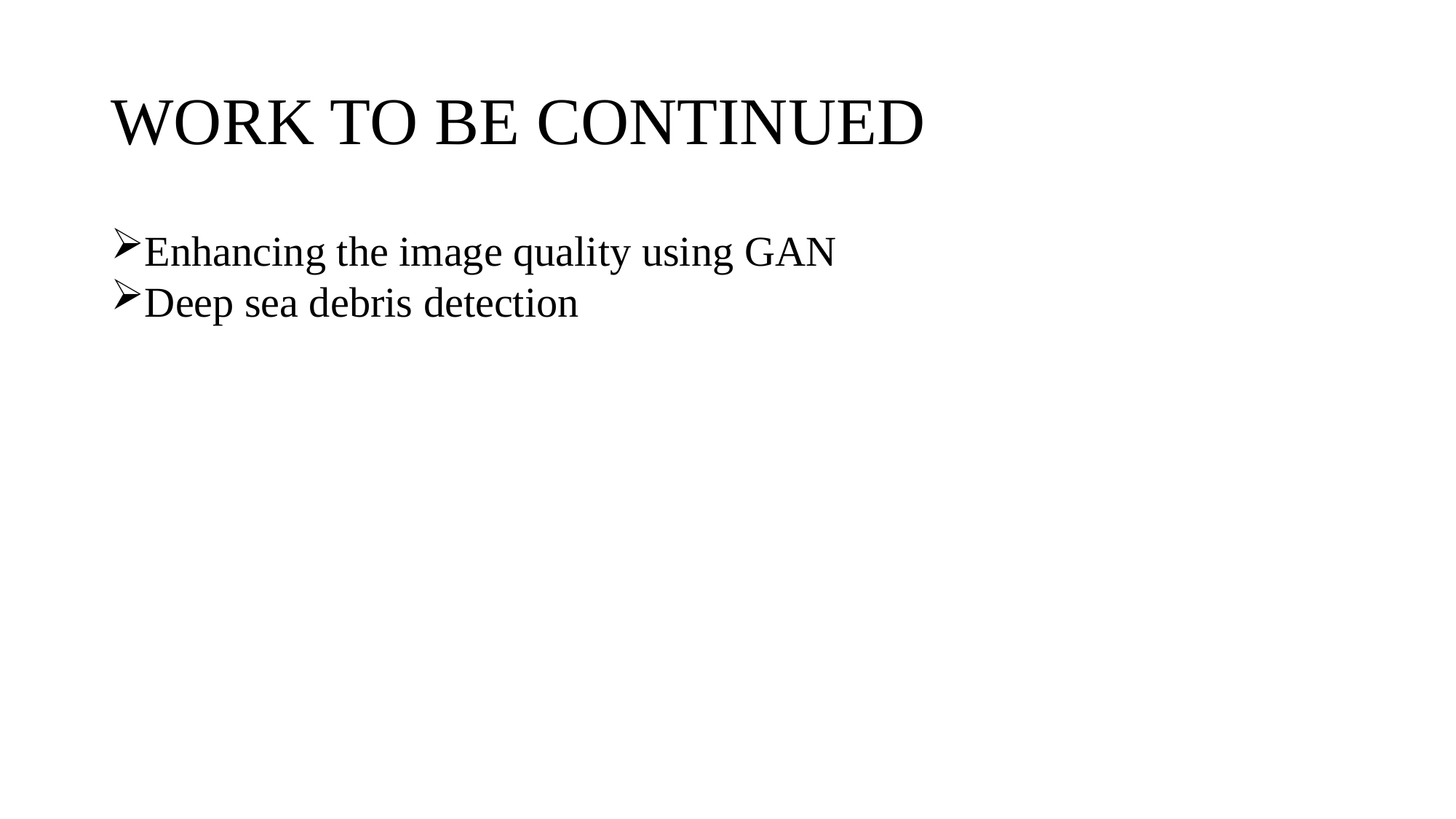

# WORK TO BE CONTINUED
Enhancing the image quality using GAN
Deep sea debris detection